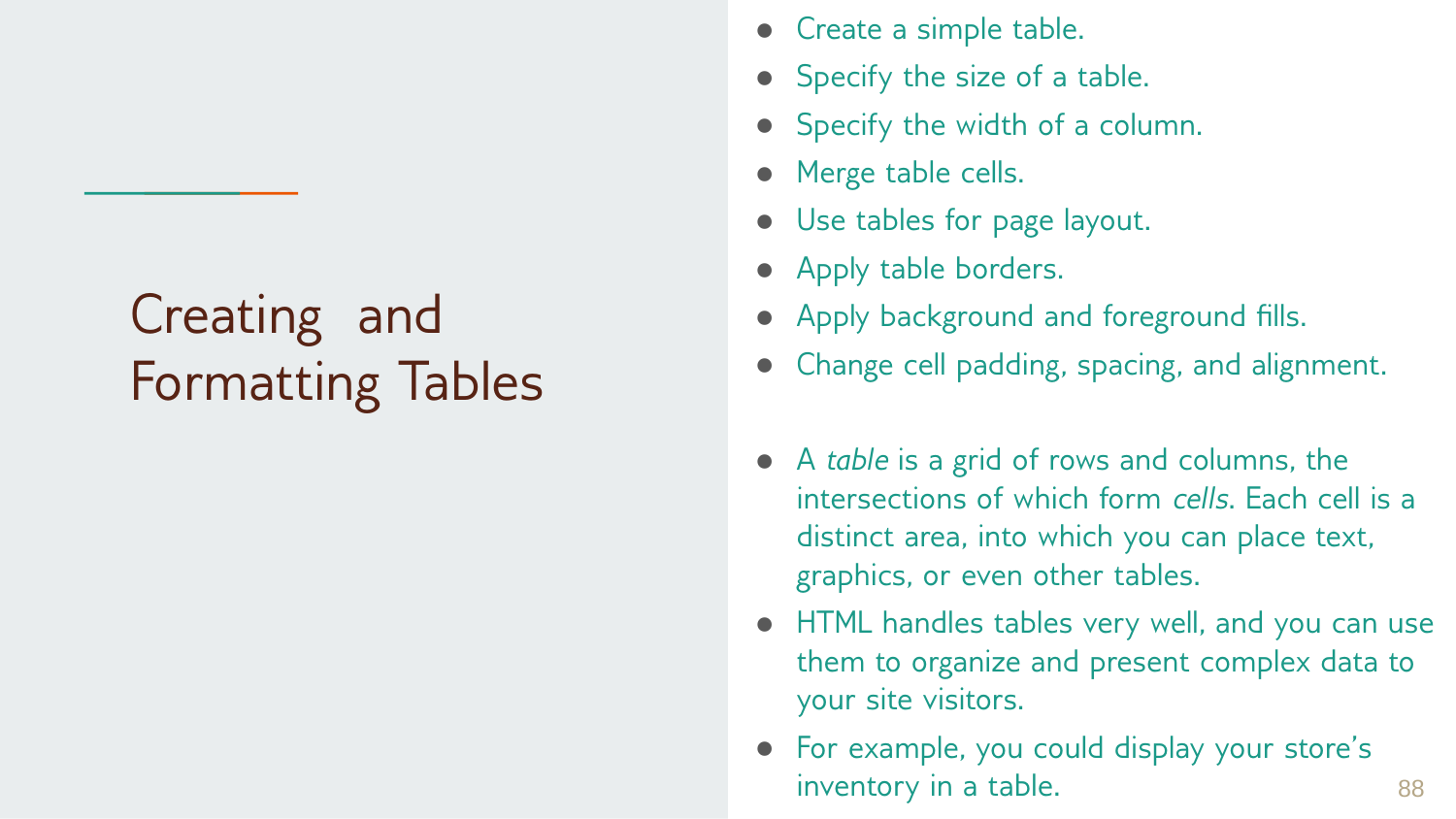

Create a simple table.
Specify the size of a table.
Specify the width of a column.
Merge table cells.
Use tables for page layout.
Apply table borders.
Apply background and foreground fills.
Change cell padding, spacing, and alignment.

A table is a grid of rows and columns, the intersections of which form cells. Each cell is a distinct area, into which you can place text, graphics, or even other tables.
HTML handles tables very well, and you can use them to organize and present complex data to your site visitors.
For example, you could display your store’s inventory in a table.
# Creating  and Formatting Tables

 88